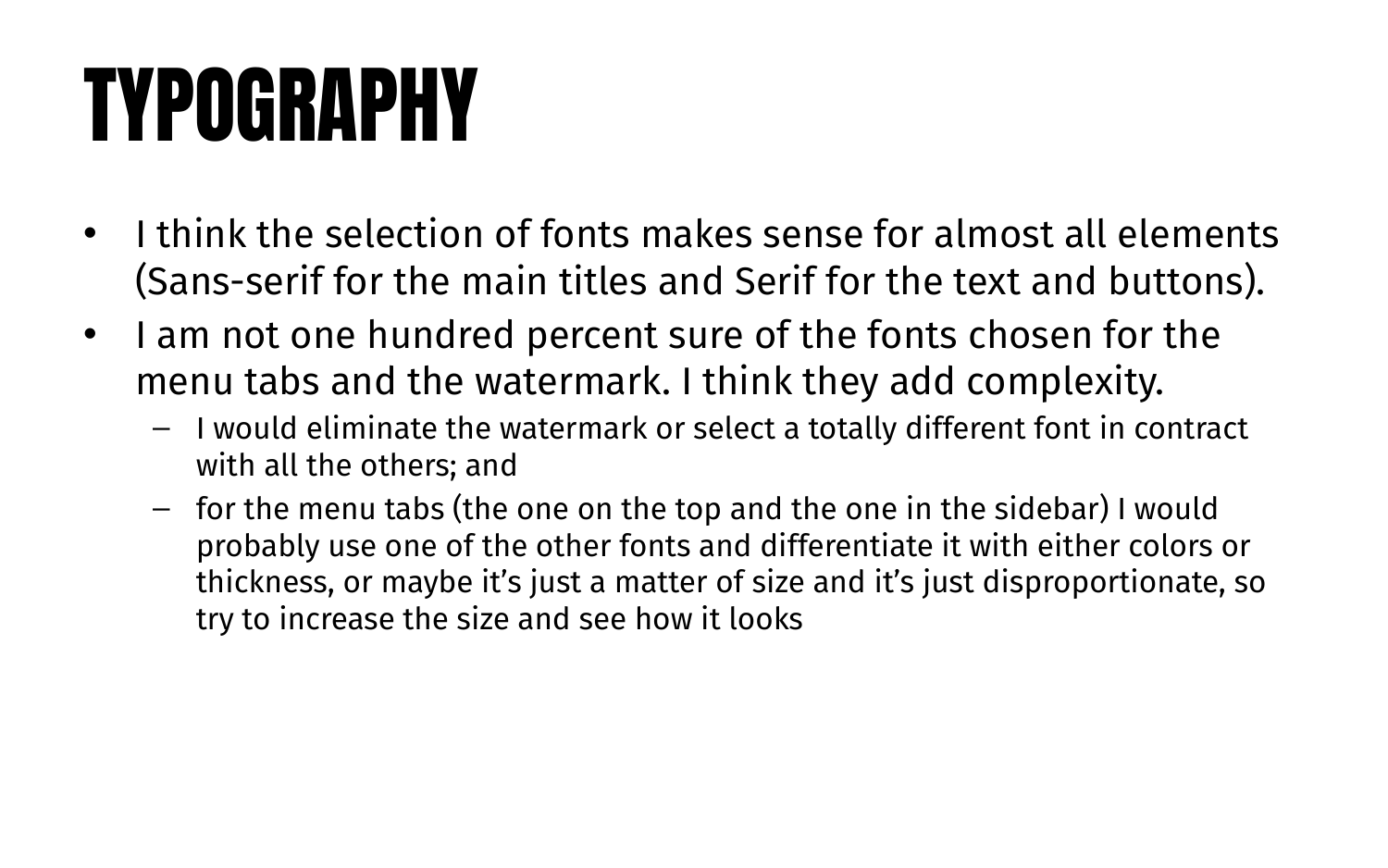

# TYPOGRAPHY
I think the selection of fonts makes sense for almost all elements (Sans-serif for the main titles and Serif for the text and buttons).
I am not one hundred percent sure of the fonts chosen for the menu tabs and the watermark. I think they add complexity.
I would eliminate the watermark or select a totally different font in contract with all the others; and
for the menu tabs (the one on the top and the one in the sidebar) I would probably use one of the other fonts and differentiate it with either colors or thickness, or maybe it’s just a matter of size and it’s just disproportionate, so try to increase the size and see how it looks